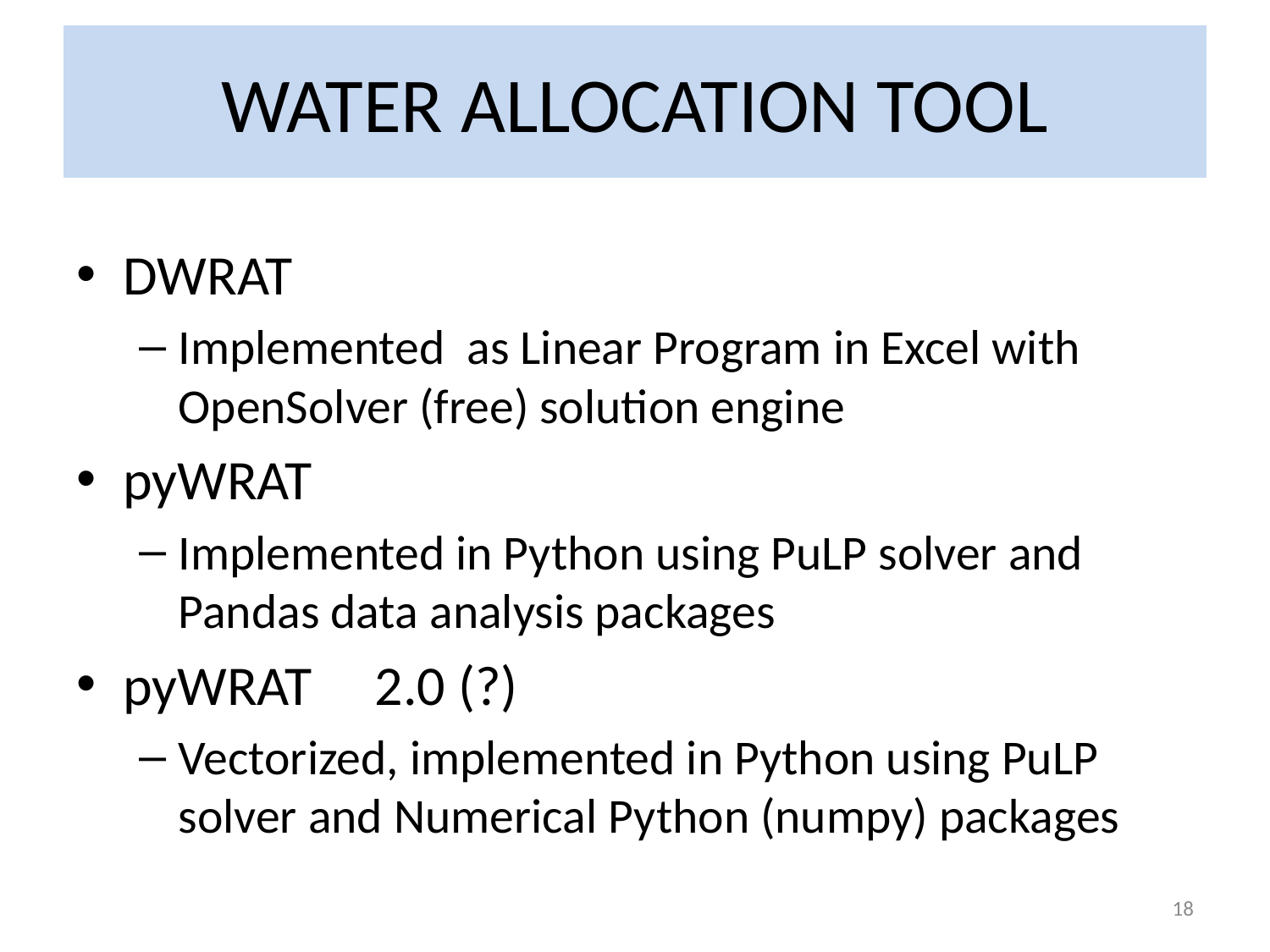

# WATER ALLOCATION TOOL
DWRAT
Implemented  as Linear Program in Excel with OpenSolver (free) solution engine
pyWRAT
Implemented in Python using PuLP solver and Pandas data analysis packages
pyWRAT	2.0 (?)
Vectorized, implemented in Python using PuLP solver and Numerical Python (numpy) packages

18